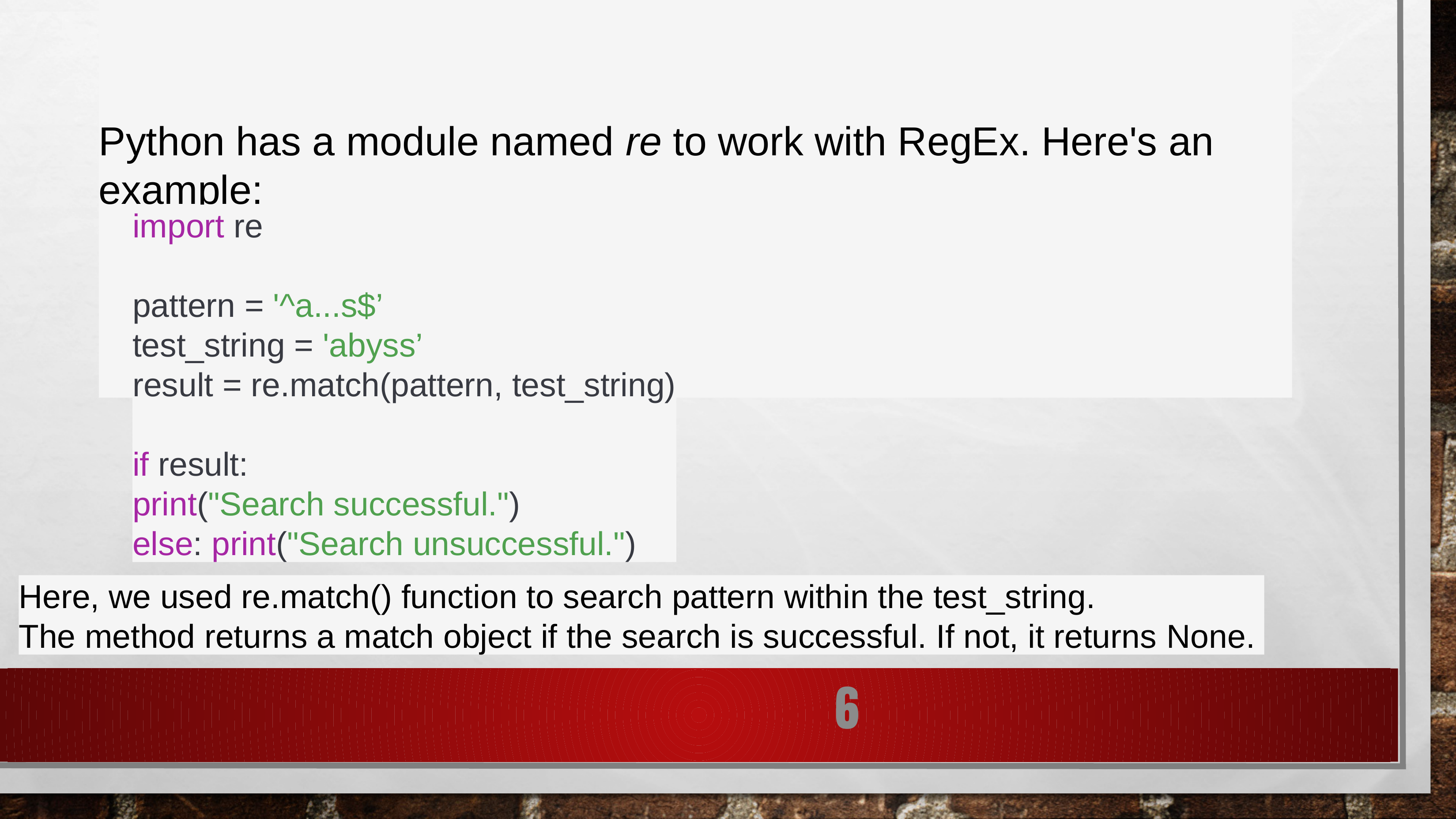

Python has a module named re to work with RegEx. Here's an example:
import re

pattern = '^a...s$’
test_string = 'abyss’
result = re.match(pattern, test_string)

if result:
print("Search successful.")
else: print("Search unsuccessful.")
Here, we used re.match() function to search pattern within the test_string.
The method returns a match object if the search is successful. If not, it returns None.
6